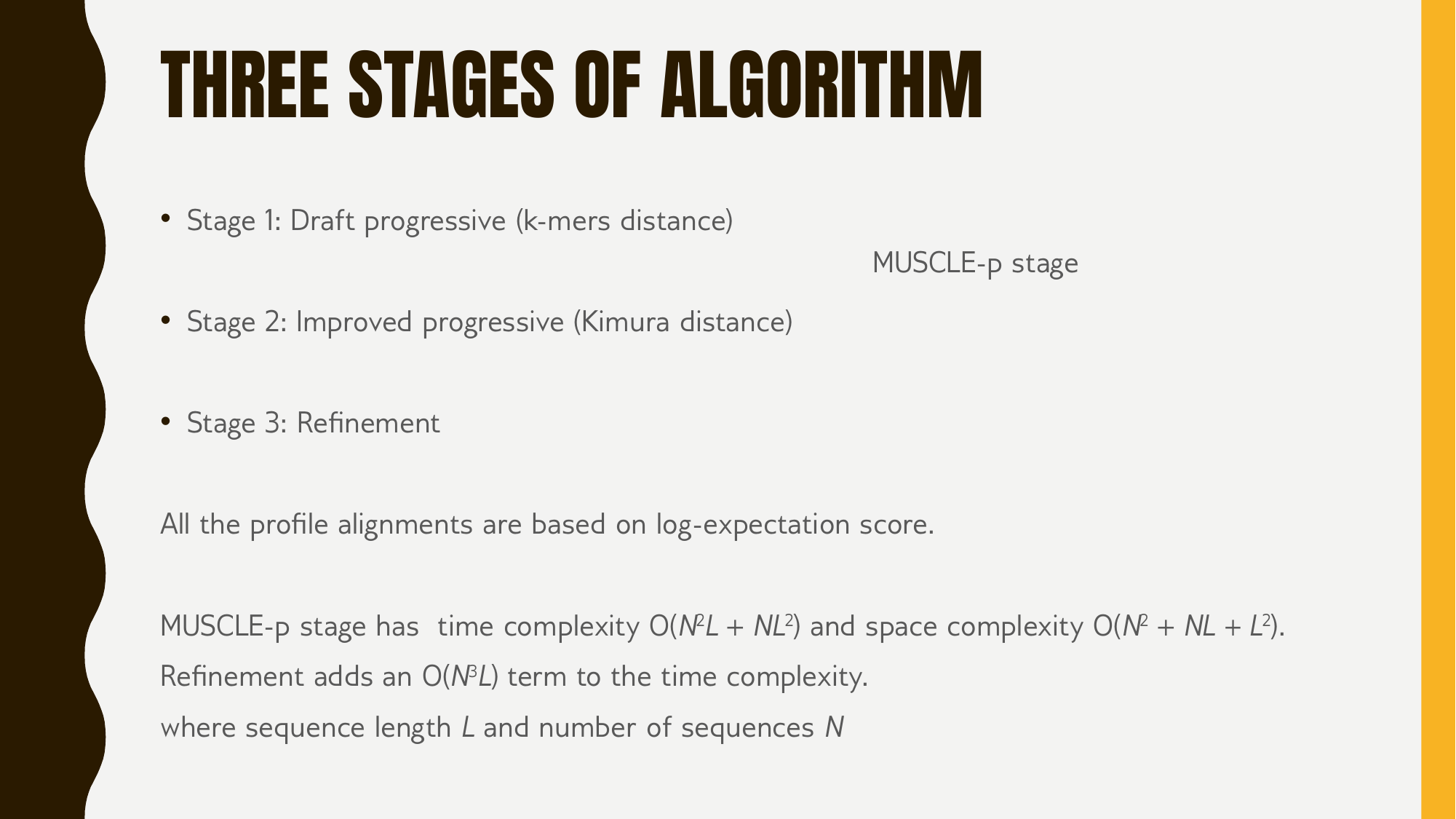

# THREE STAGES OF ALGORITHM
Stage 1: Draft progressive (k-mers distance)

Stage 2: Improved progressive (Kimura distance)

Stage 3: Refinement

All the profile alignments are based on log-expectation score.

MUSCLE-p stage has  time complexity O(N2L + NL2) and space complexity O(N2 + NL + L2).
Refinement adds an O(N3L) term to the time complexity.
where sequence length L and number of sequences N

MUSCLE-p stage